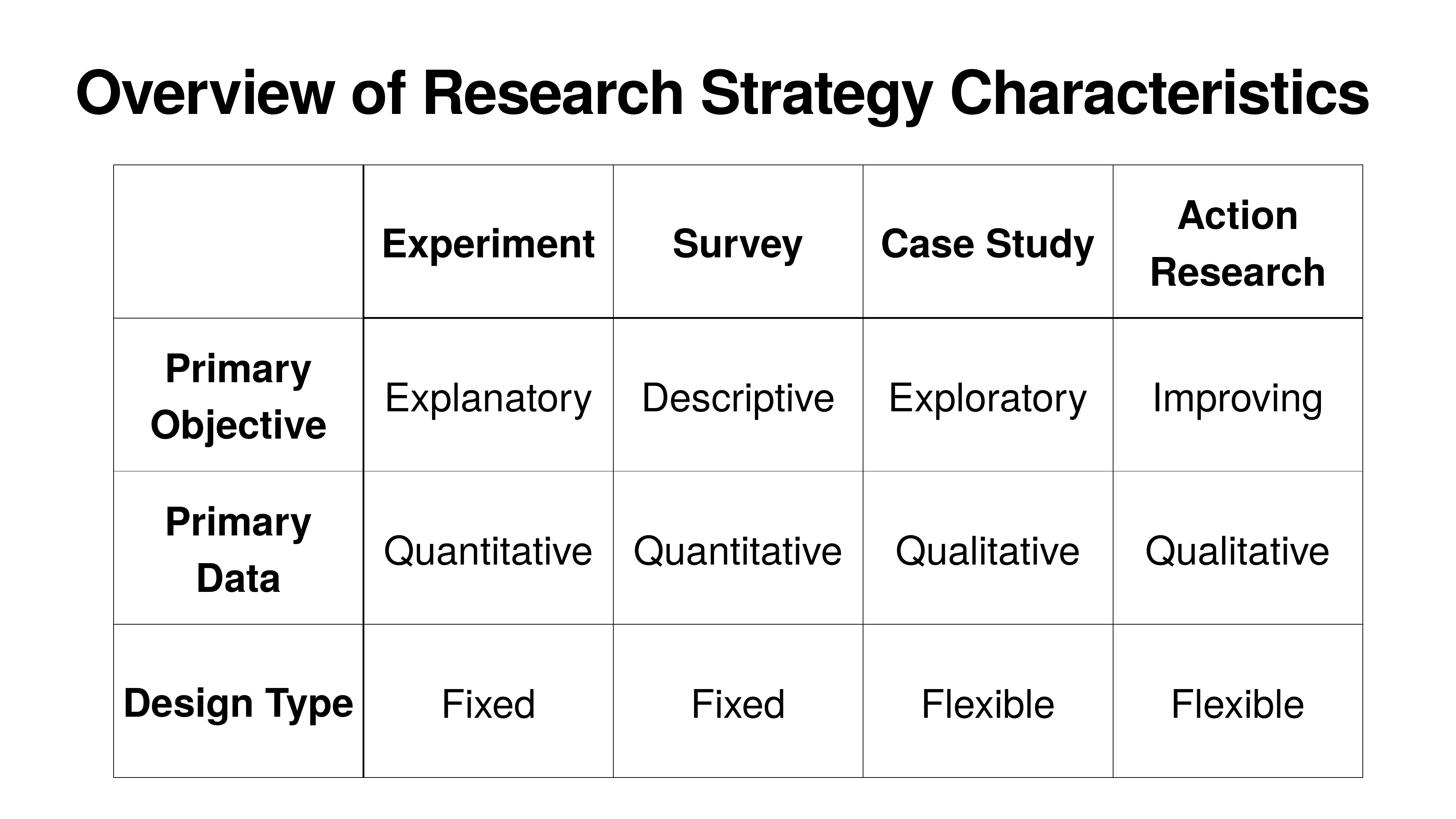

# Overview of Research Strategy Characteristics
|  | Experiment | Survey | Case Study | Action Research |
| --- | --- | --- | --- | --- |
| Primary Objective | Explanatory | Descriptive | Exploratory | Improving |
| Primary Data | Quantitative | Quantitative | Qualitative | Qualitative |
| Design Type | Fixed | Fixed | Flexible | Flexible |